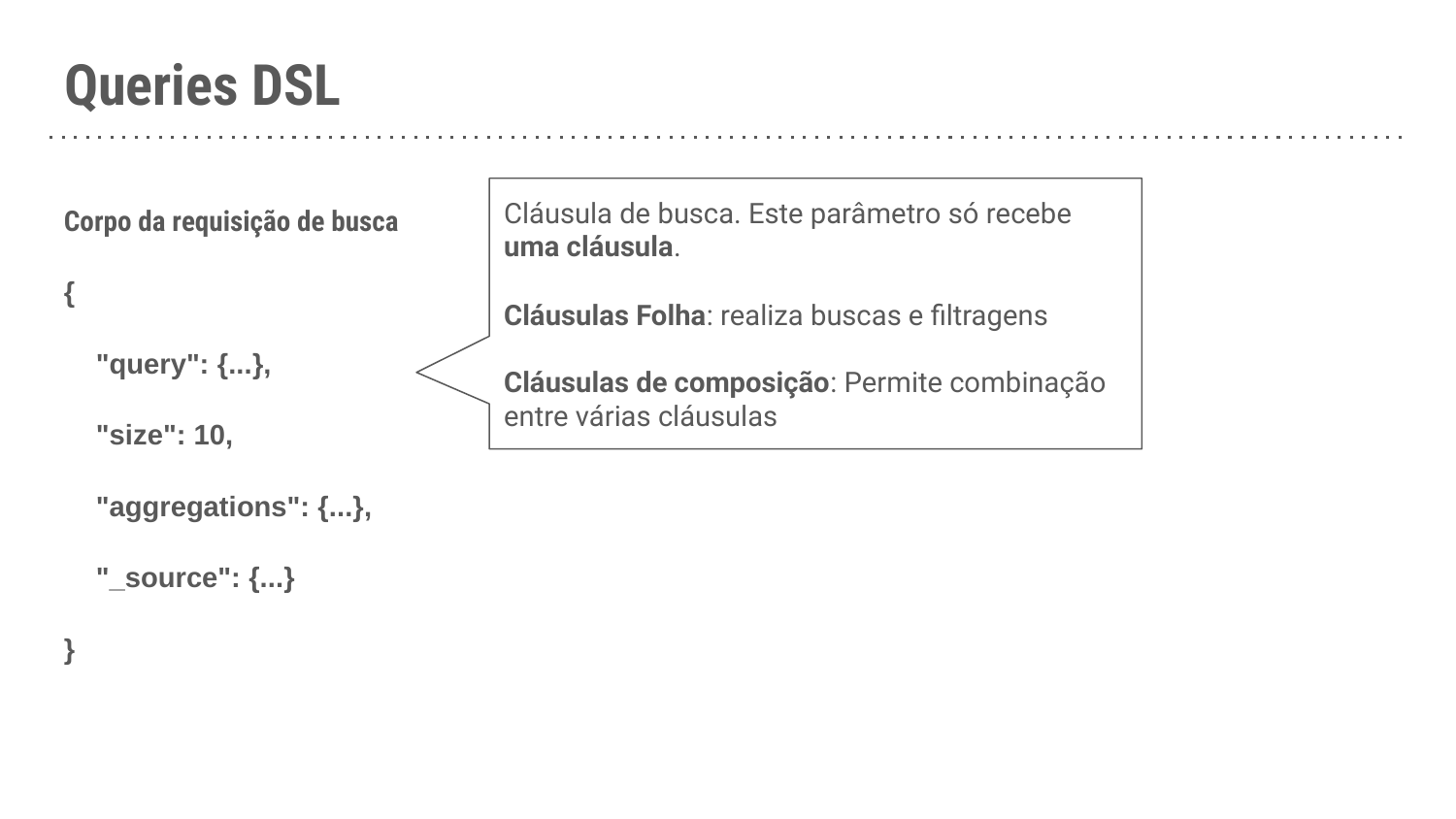

# Queries DSL
Cláusula de busca. Este parâmetro só recebe uma cláusula.

Cláusulas Folha: realiza buscas e filtragens

Cláusulas de composição: Permite combinação entre várias cláusulas
Corpo da requisição de busca
{
    "query": {...},
    "size": 10,
    "aggregations": {...},
    "_source": {...}
}